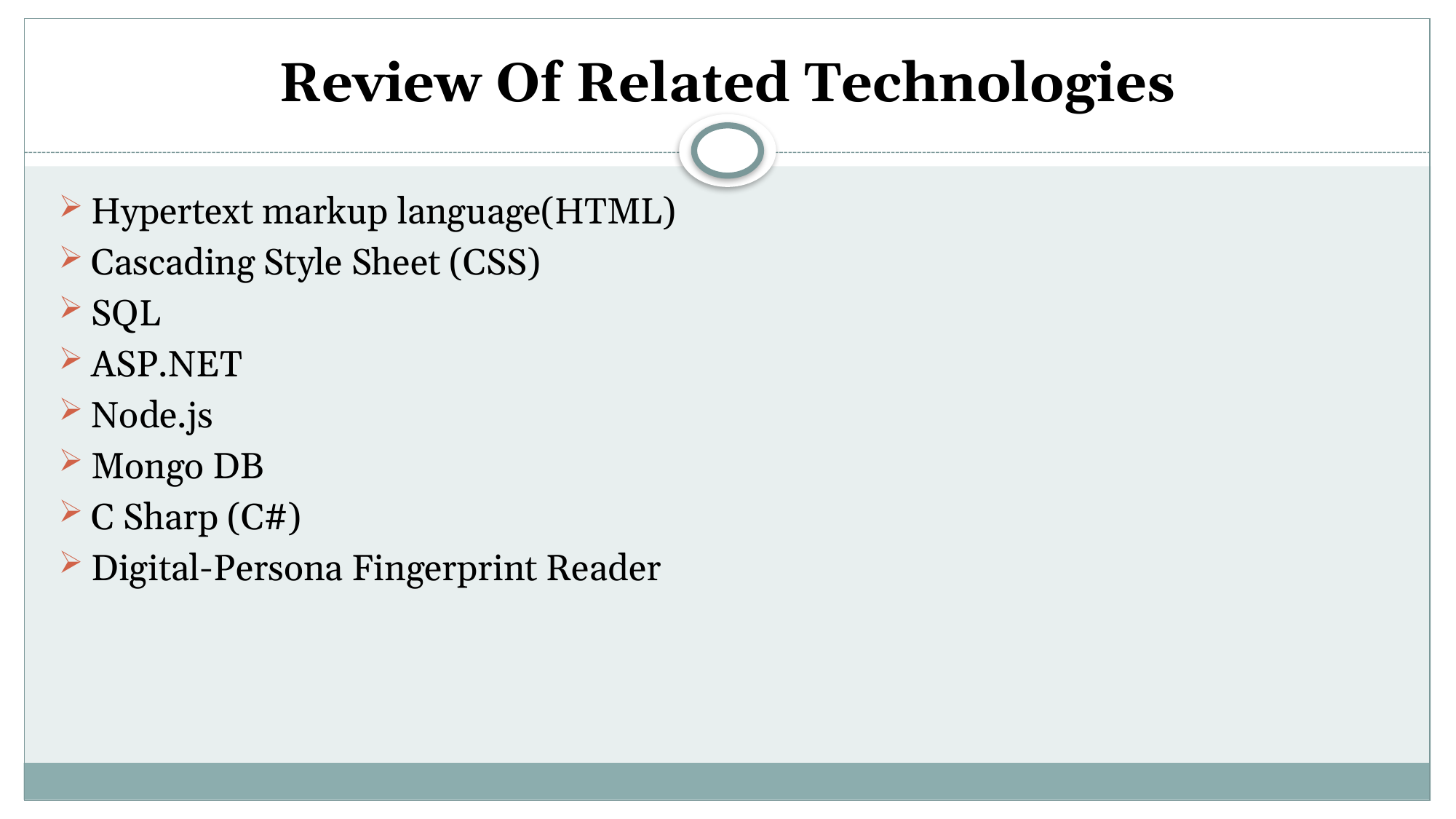

# Review Of Related Technologies
Hypertext markup language(HTML)
Cascading Style Sheet (CSS)
SQL
ASP.NET
Node.js
Mongo DB
C Sharp (C#)
Digital-Persona Fingerprint Reader